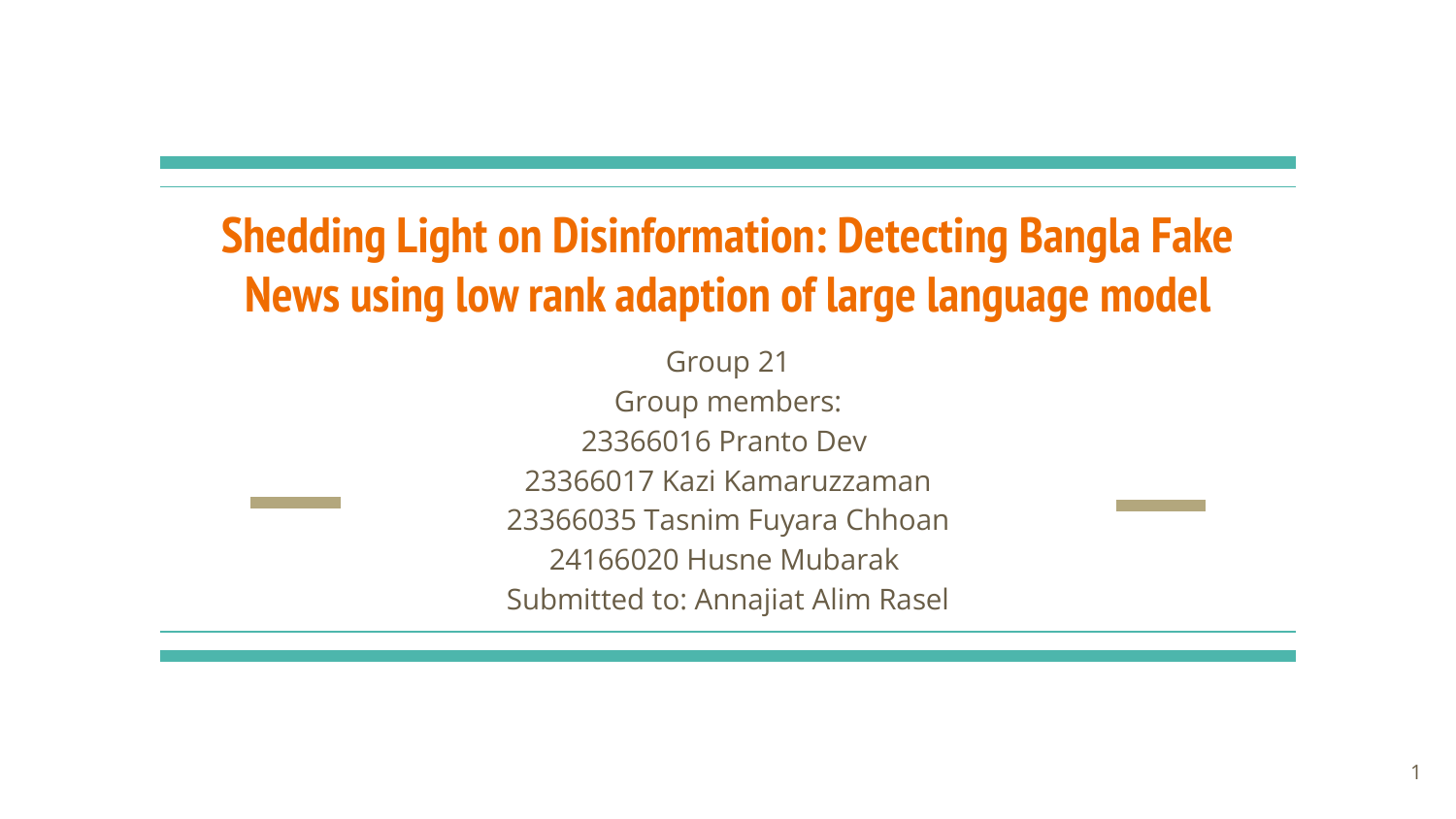

# Shedding Light on Disinformation: Detecting Bangla Fake News using low rank adaption of large language model

Group 21
Group members:
23366016 Pranto Dev
23366017 Kazi Kamaruzzaman
23366035 Tasnim Fuyara Chhoan
24166020 Husne Mubarak
Submitted to: Annajiat Alim Rasel
1